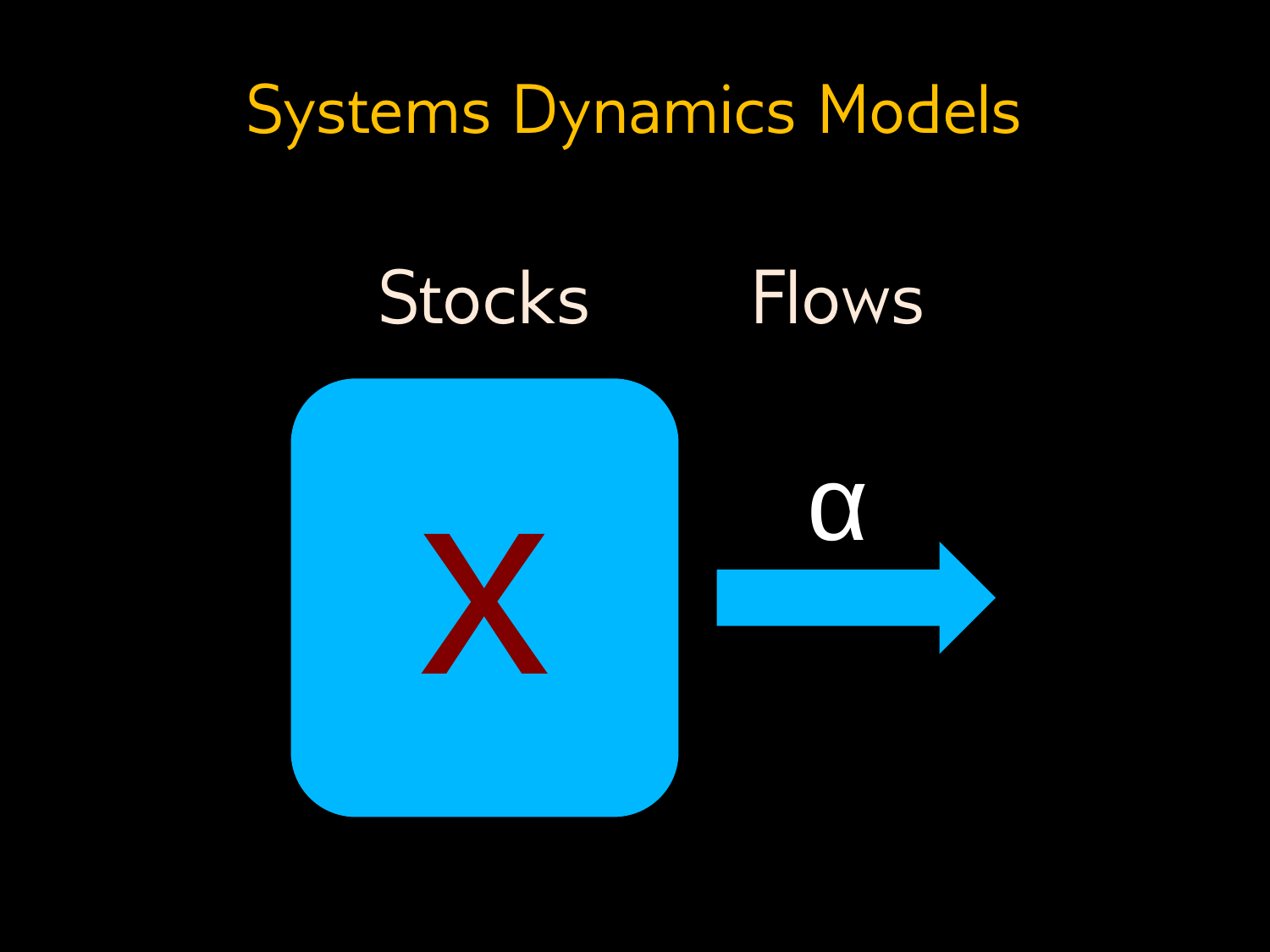

Systems Dynamics Models
Stocks

Flows
x
α